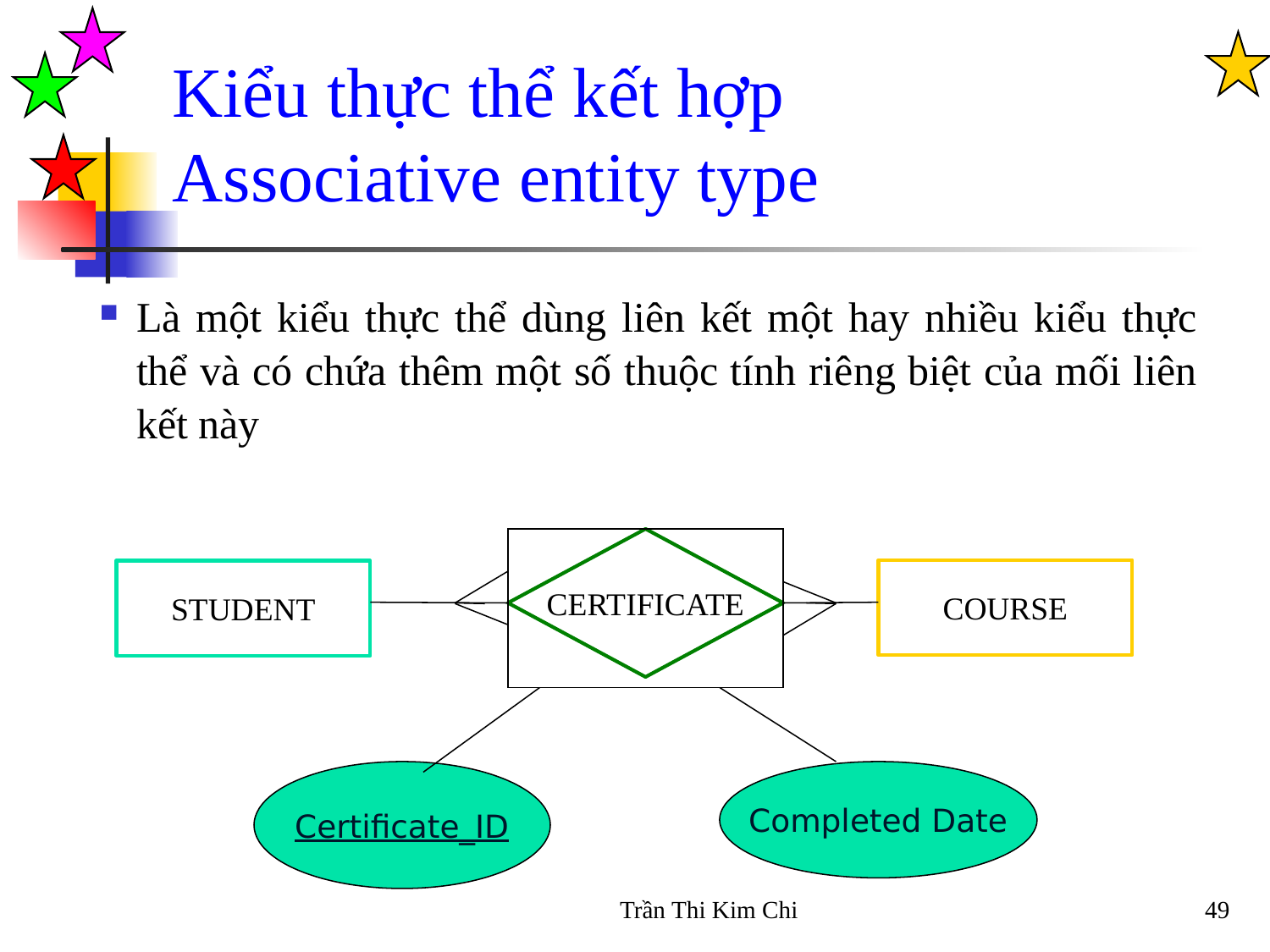

Kiểu thực thể kết hợp
Associative entity type
Là một kiểu thực thể dùng liên kết một hay nhiều kiểu thực thể và có chứa thêm một số thuộc tính riêng biệt của mối liên kết này

CERTIFICATE

COURSE
STUDENT

Certificate_ID
Completed Date
Trần Thi Kim Chi
49